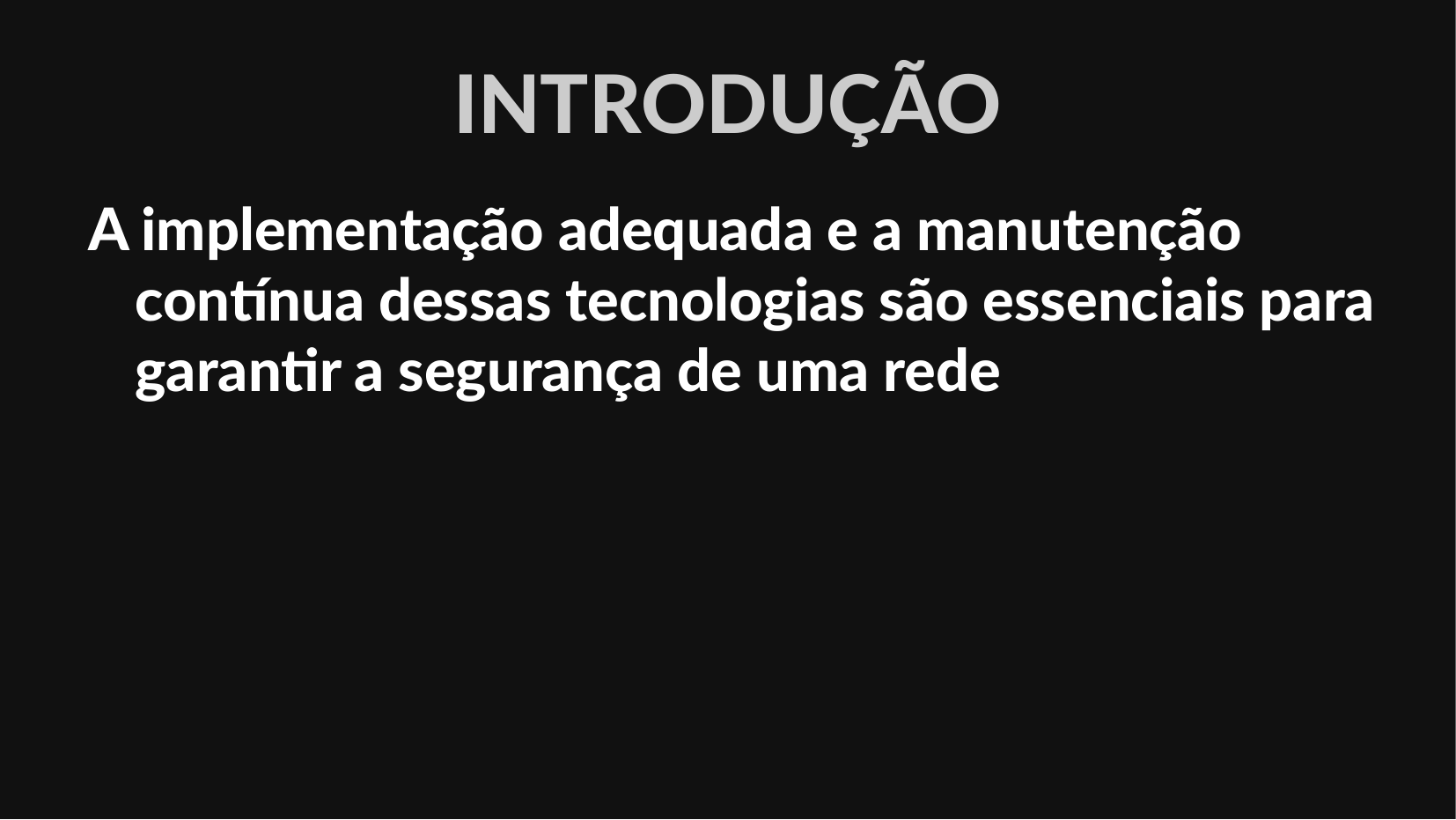

INTRODUÇÃO
A implementação adequada e a manutenção contínua dessas tecnologias são essenciais para garantir a segurança de uma rede